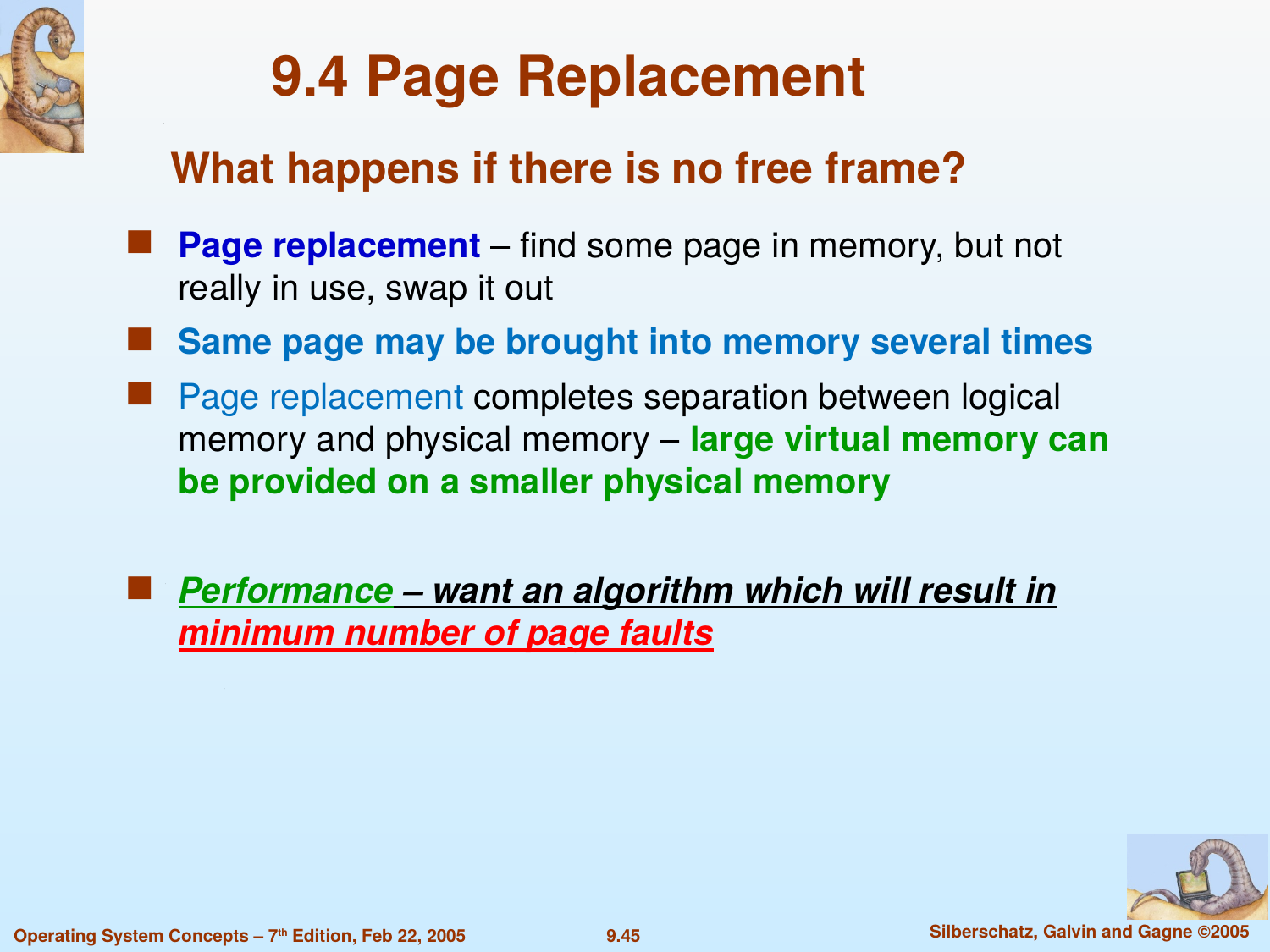

9.4 Page Replacement
What happens if there is no free frame?
Page replacement – find some page in memory, but not really in use, swap it out
Same page may be brought into memory several times
Page replacement completes separation between logical memory and physical memory – large virtual memory can be provided on a smaller physical memory

Performance – want an algorithm which will result in minimum number of page faults